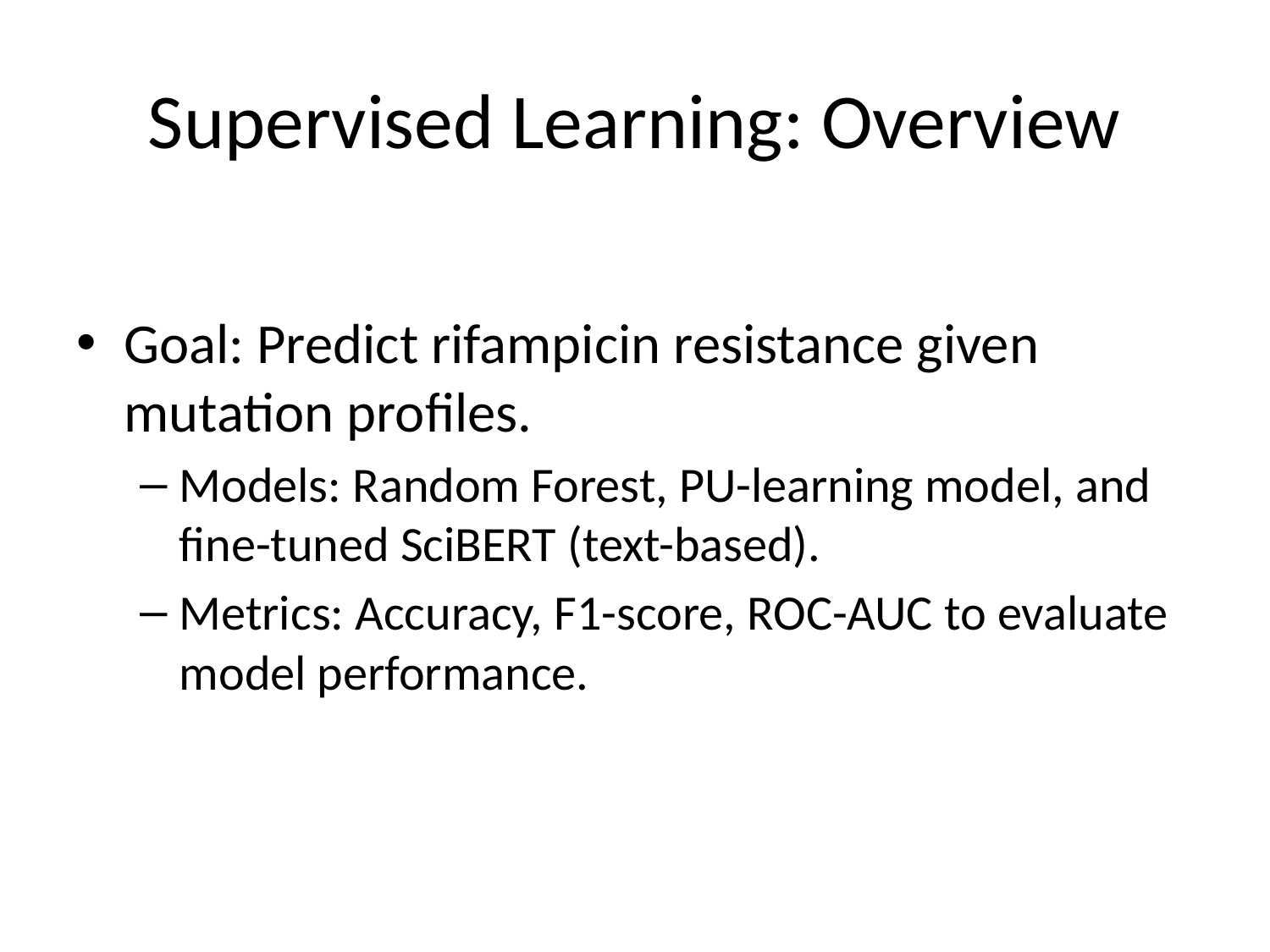

# Supervised Learning: Overview

Goal: Predict rifampicin resistance given mutation profiles.
Models: Random Forest, PU-learning model, and fine-tuned SciBERT (text-based).
Metrics: Accuracy, F1-score, ROC-AUC to evaluate model performance.